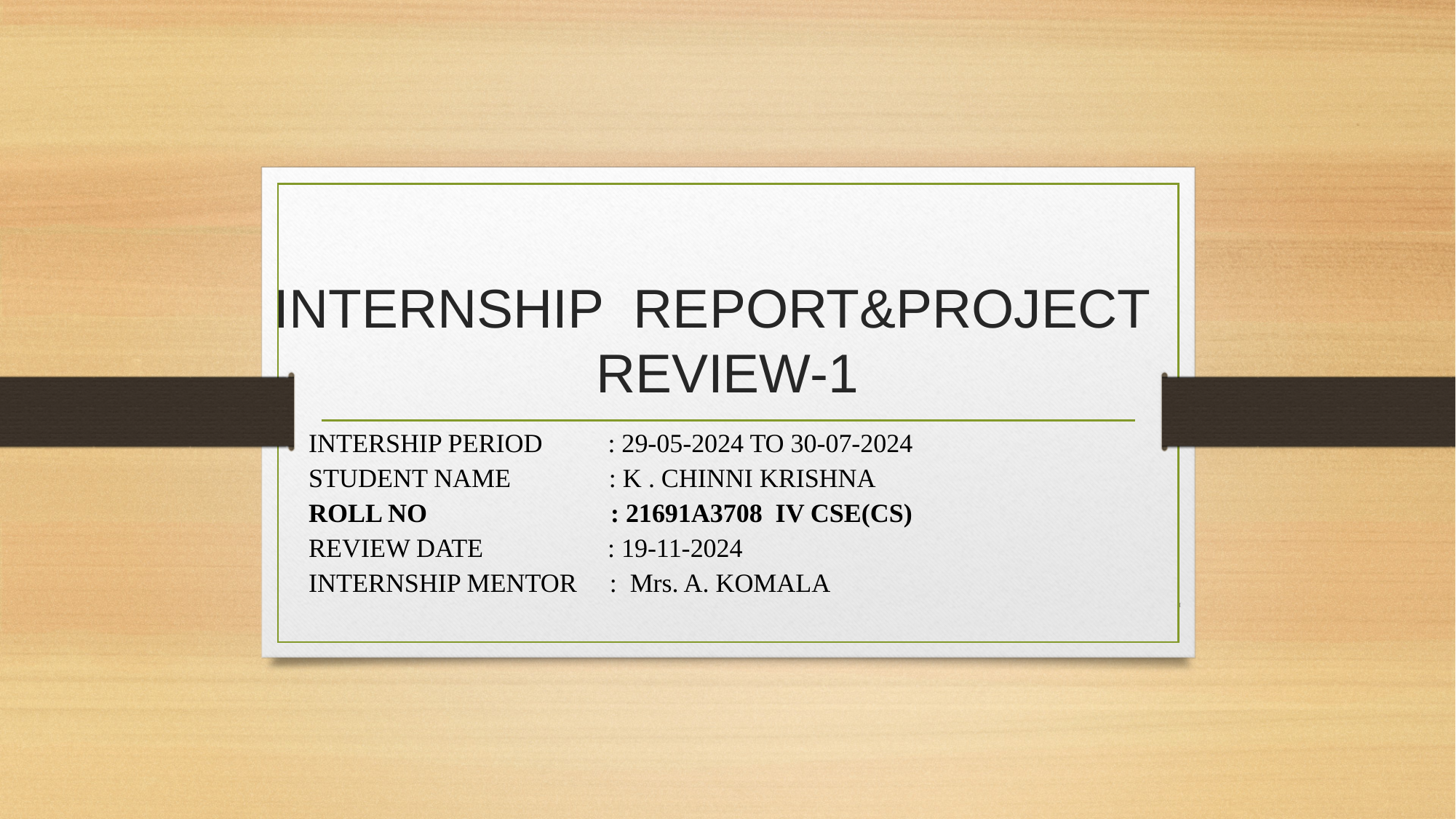

# INTERNSHIP  REPORT&PROJECT REVIEW-1

INTERSHIP PERIOD          : 29-05-2024 TO 30-07-2024
STUDENT NAME               : K . CHINNI KRISHNA
ROLL NO                            : 21691A3708  IV CSE(CS)
REVIEW DATE                   : 19-11-2024
INTERNSHIP MENTOR     :  Mrs. A. KOMALA
I